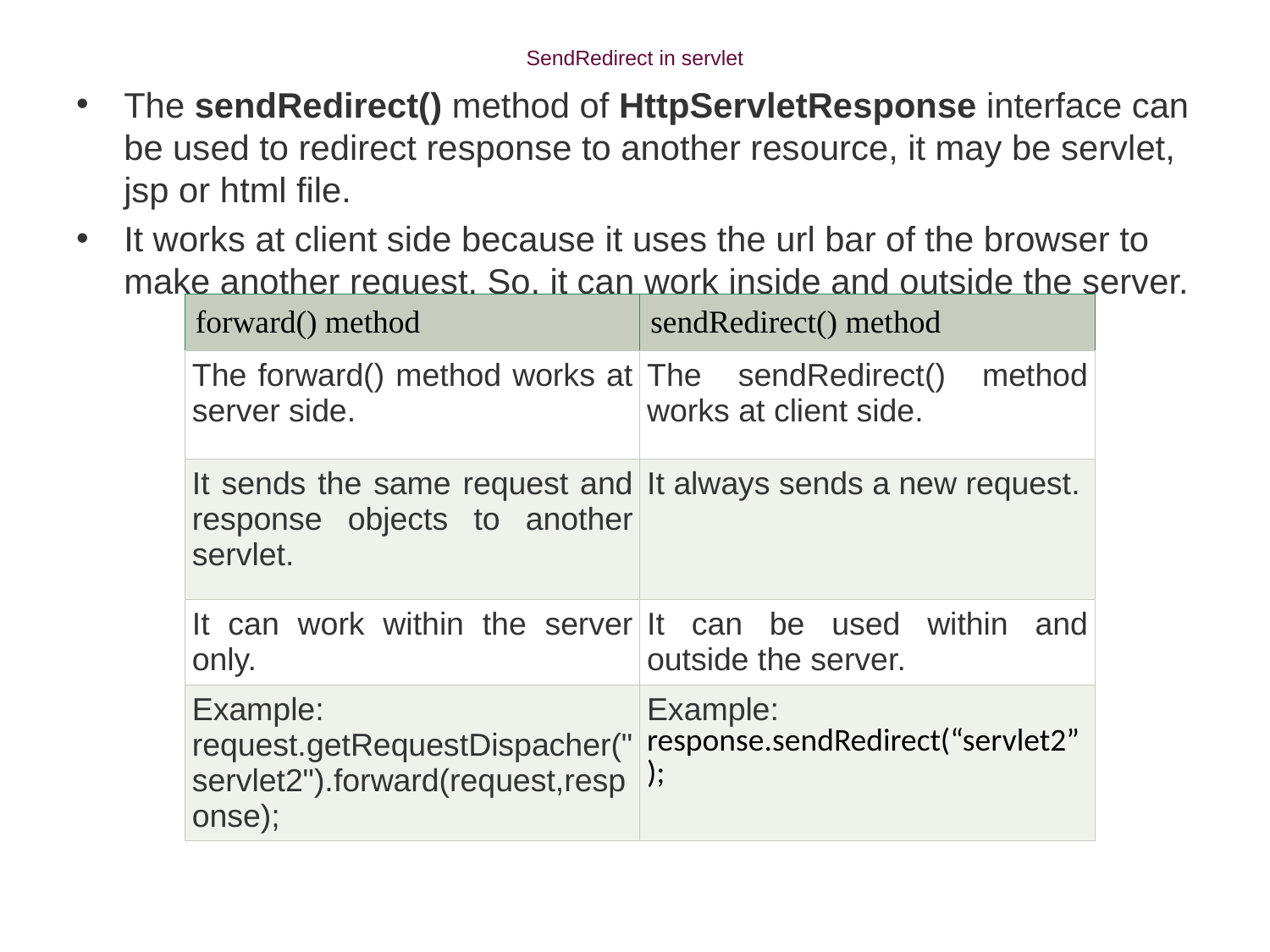

# SendRedirect in servlet
The sendRedirect() method of HttpServletResponse interface can be used to redirect response to another resource, it may be servlet, jsp or html file.
It works at client side because it uses the url bar of the browser to make another request. So, it can work inside and outside the server.

| forward() method | sendRedirect() method |
| --- | --- |
| The forward() method works at server side. | The sendRedirect() method works at client side. |
| It sends the same request and response objects to another servlet. | It always sends a new request. |
| It can work within the server only. | It can be used within and outside the server. |
| Example: request.getRequestDispacher("servlet2").forward(request,response); | Example: response.sendRedirect(“servlet2”); |